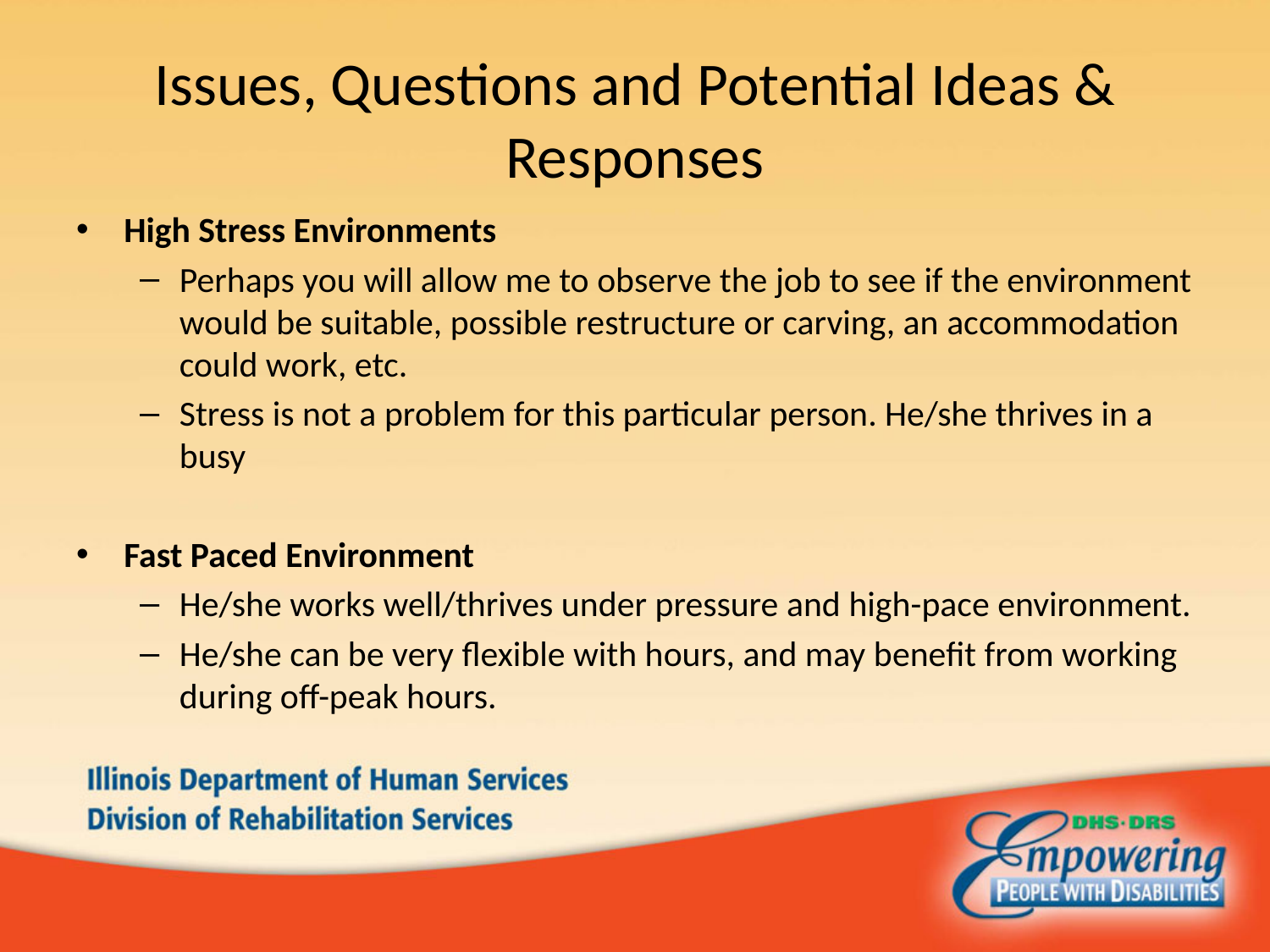

# Issues, Questions and Potential Ideas & Responses
High Stress Environments
Perhaps you will allow me to observe the job to see if the environment would be suitable, possible restructure or carving, an accommodation could work, etc.
Stress is not a problem for this particular person. He/she thrives in a busy

Fast Paced Environment
He/she works well/thrives under pressure and high-pace environment.
He/she can be very flexible with hours, and may benefit from working during off-peak hours.